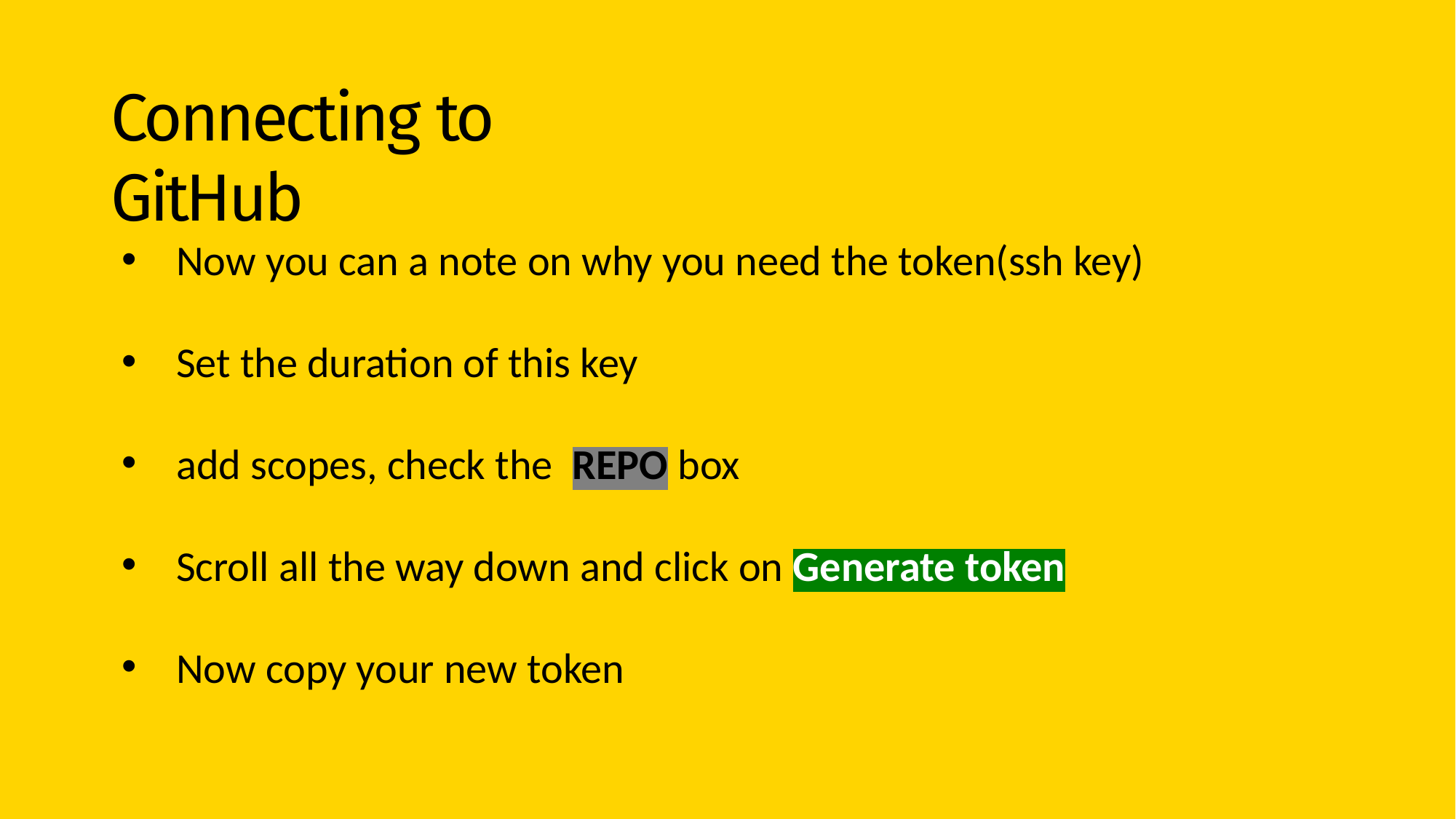

# Connecting to GitHub
Now you can a note on why you need the token(ssh key)

Set the duration of this key

add scopes, check the  REPO box

Scroll all the way down and click on Generate token

Now copy your new token